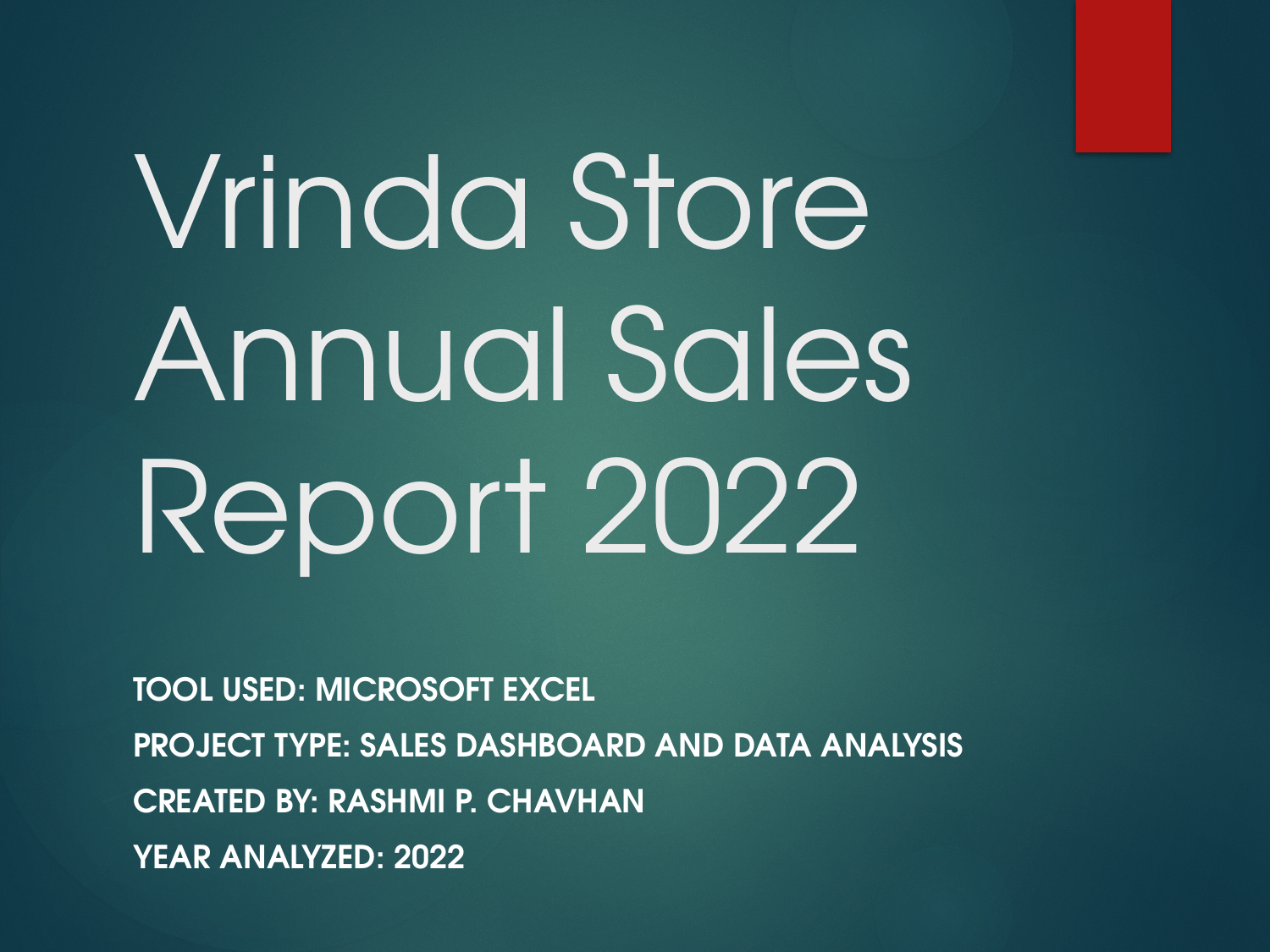

# Vrinda Store Annual Sales Report 2022
Tool Used: Microsoft Excel
Project Type: Sales Dashboard and Data Analysis
Created By: Rashmi P. Chavhan
Year Analyzed: 2022